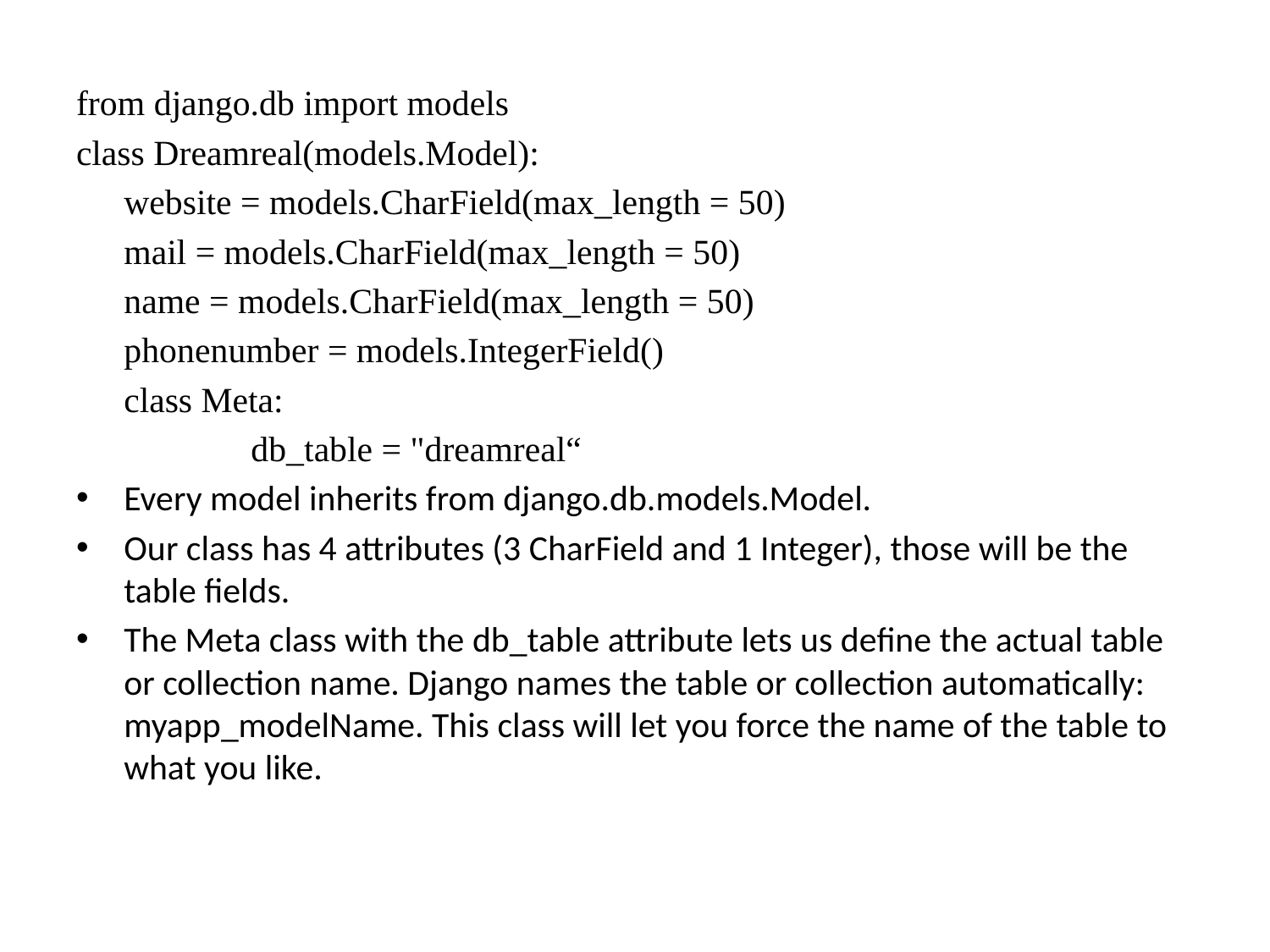

from django.db import models
class Dreamreal(models.Model):
	website = models.CharField(max_length = 50)
	mail = models.CharField(max_length = 50)
	name = models.CharField(max_length = 50)
	phonenumber = models.IntegerField()
	class Meta:
		db_table = "dreamreal“
Every model inherits from django.db.models.Model.
Our class has 4 attributes (3 CharField and 1 Integer), those will be the table fields.
The Meta class with the db_table attribute lets us define the actual table or collection name. Django names the table or collection automatically: myapp_modelName. This class will let you force the name of the table to what you like.